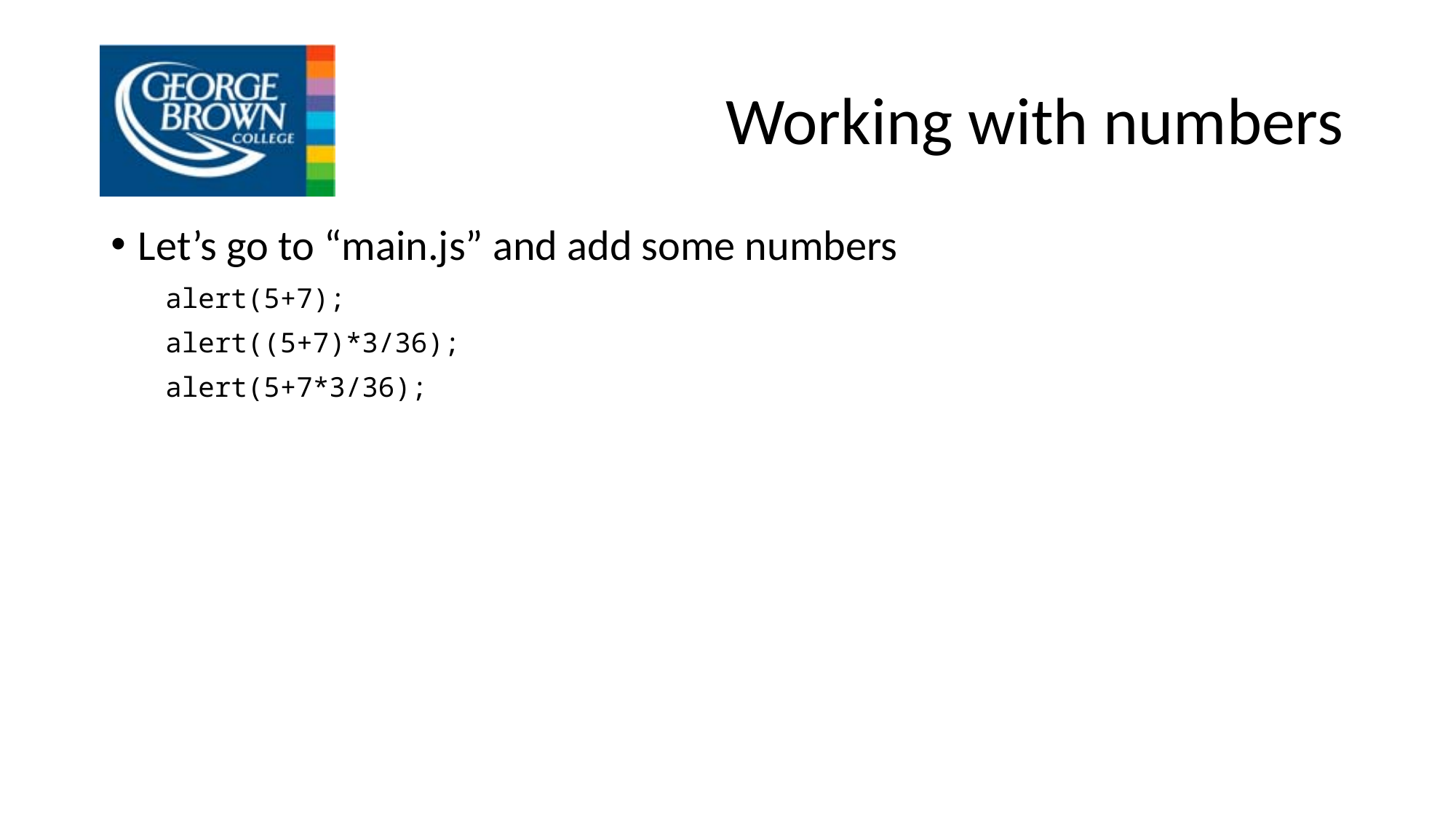

# Working with numbers
Let’s go to “main.js” and add some numbers
alert(5+7);
alert((5+7)*3/36);
alert(5+7*3/36);